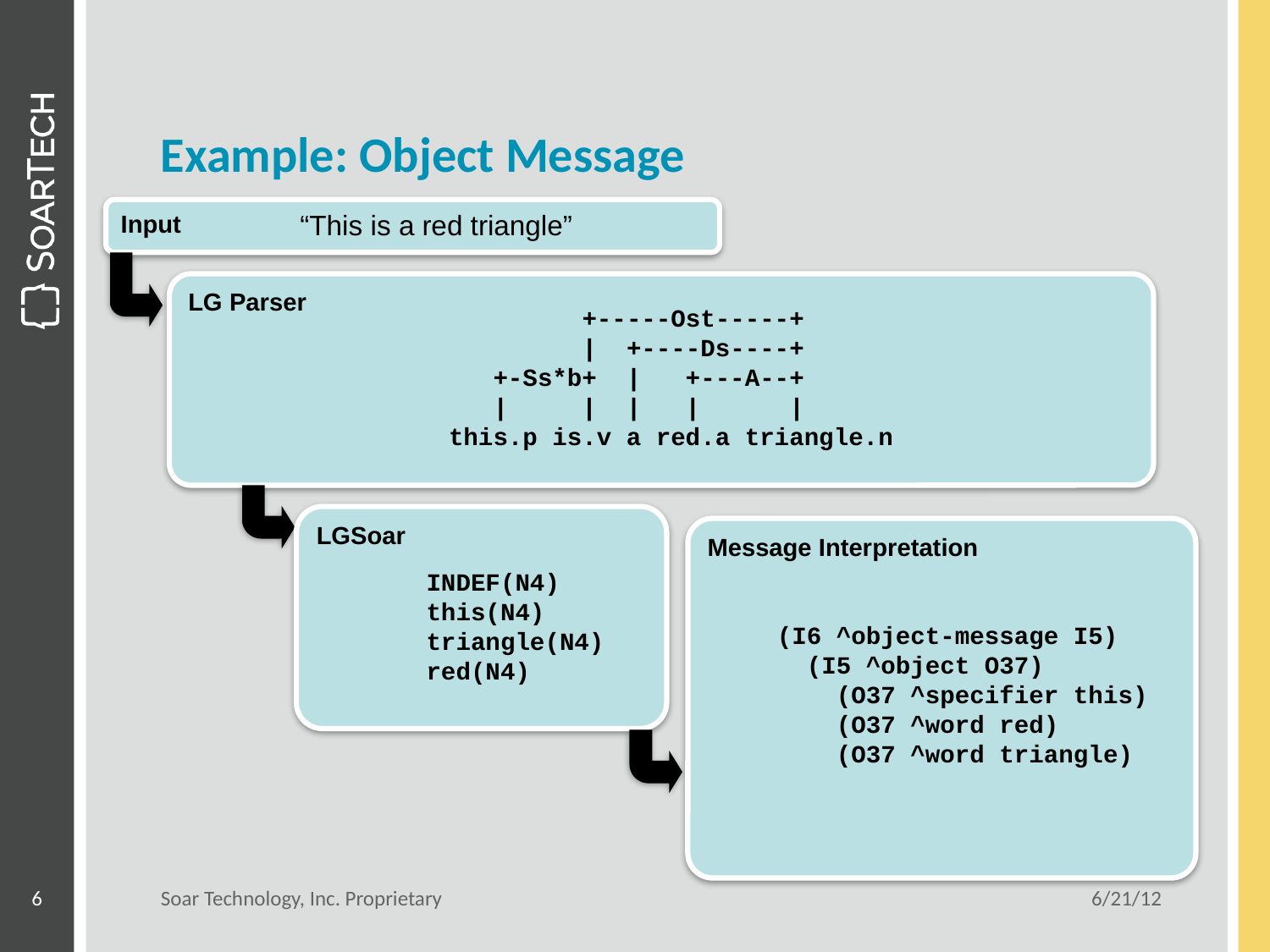

# Example: Object Message
Input
“This is a red triangle”

LG Parser
         +-----Ost-----+
         |  +----Ds----+
   +-Ss*b+  |   +---A--+
   |     |  |   |      |
this.p is.v a red.a triangle.n

LGSoar
INDEF(N4)
this(N4)
triangle(N4)
red(N4)
Message Interpretation
(I6 ^object-message I5)
  (I5 ^object O37)
    (O37 ^specifier this)
    (O37 ^word red)
    (O37 ^word triangle)

6
Soar Technology, Inc. Proprietary
6/21/12